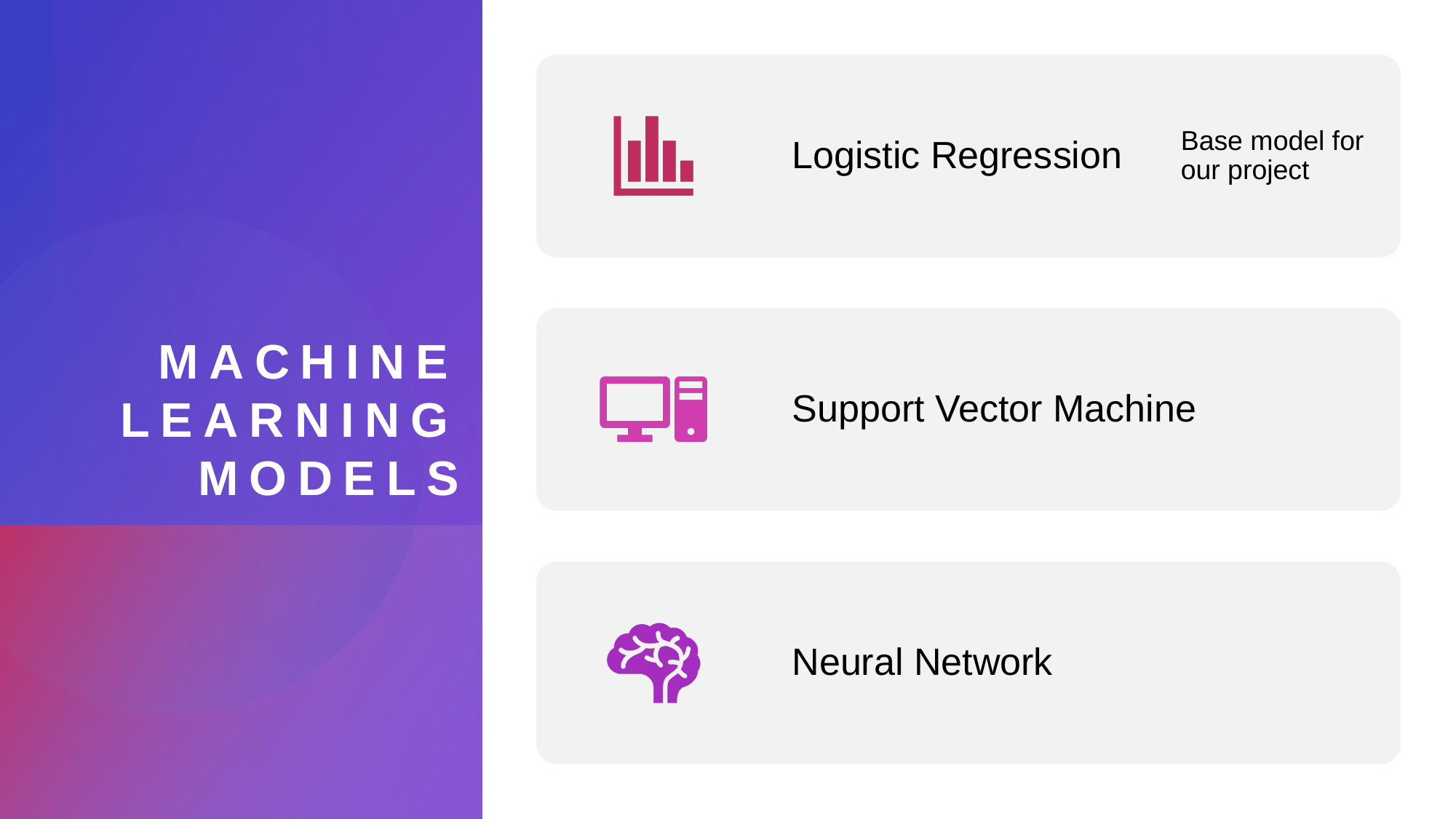

Logistic Regression
Base model for our project
Support Vector Machine
Neural Network
# MACHINE LEARNING MODELS